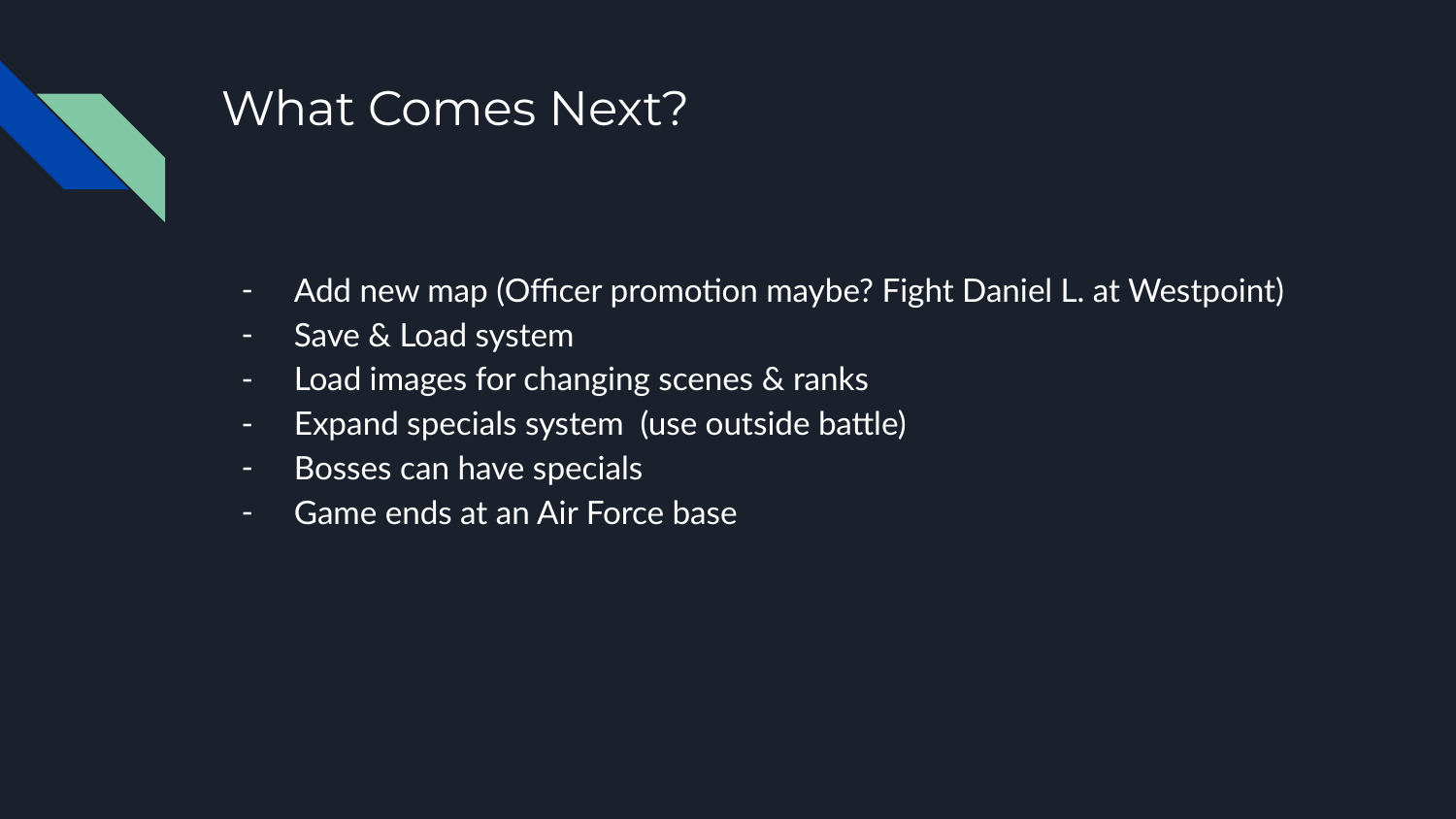

# What Comes Next?
Add new map (Officer promotion maybe? Fight Daniel L. at Westpoint)
Save & Load system
Load images for changing scenes & ranks
Expand specials system  (use outside battle)
Bosses can have specials
Game ends at an Air Force base